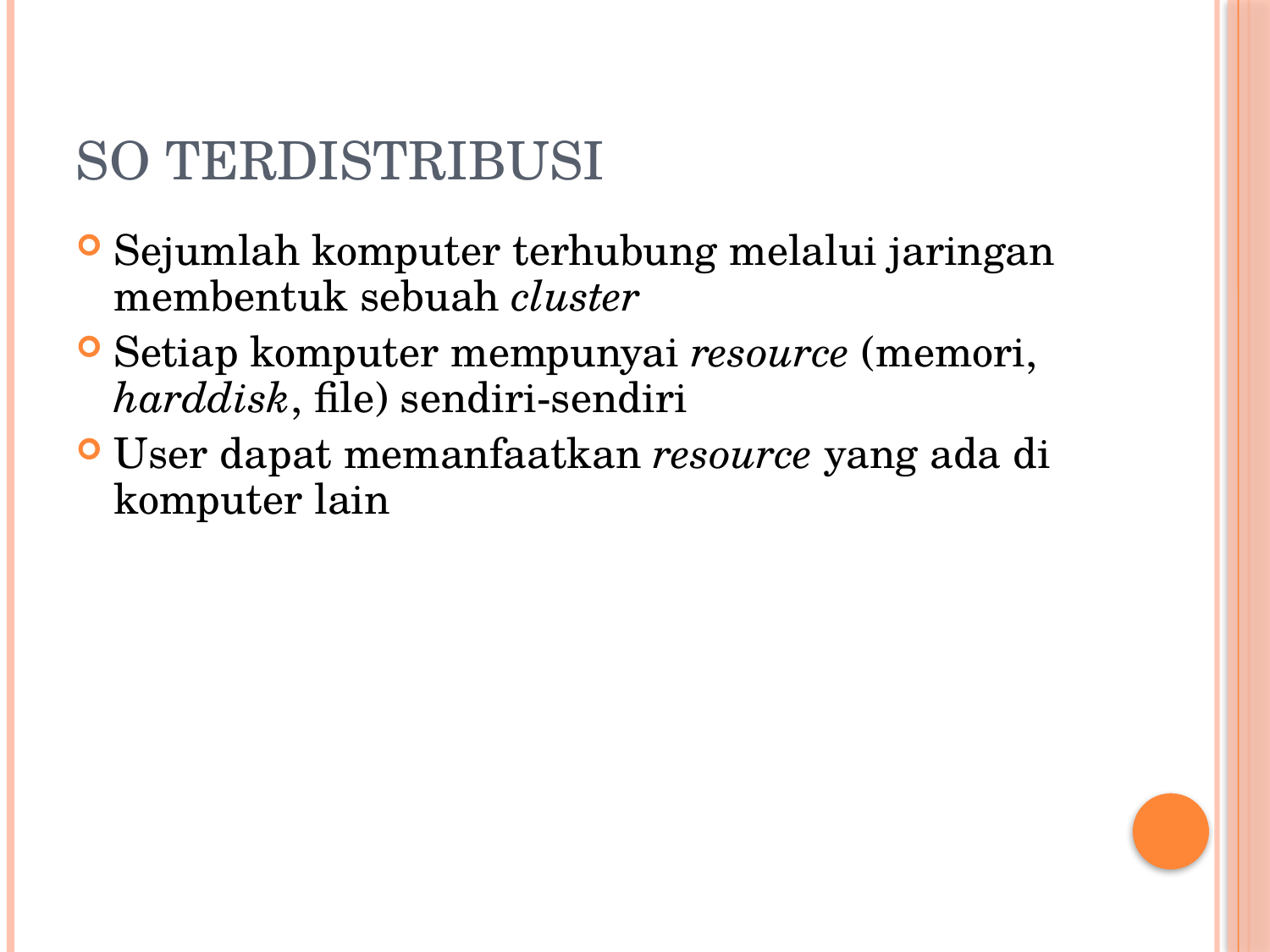

# SO Terdistribusi
Sejumlah komputer terhubung melalui jaringan membentuk sebuah cluster
Setiap komputer mempunyai resource (memori, harddisk, file) sendiri-sendiri
User dapat memanfaatkan resource yang ada di komputer lain